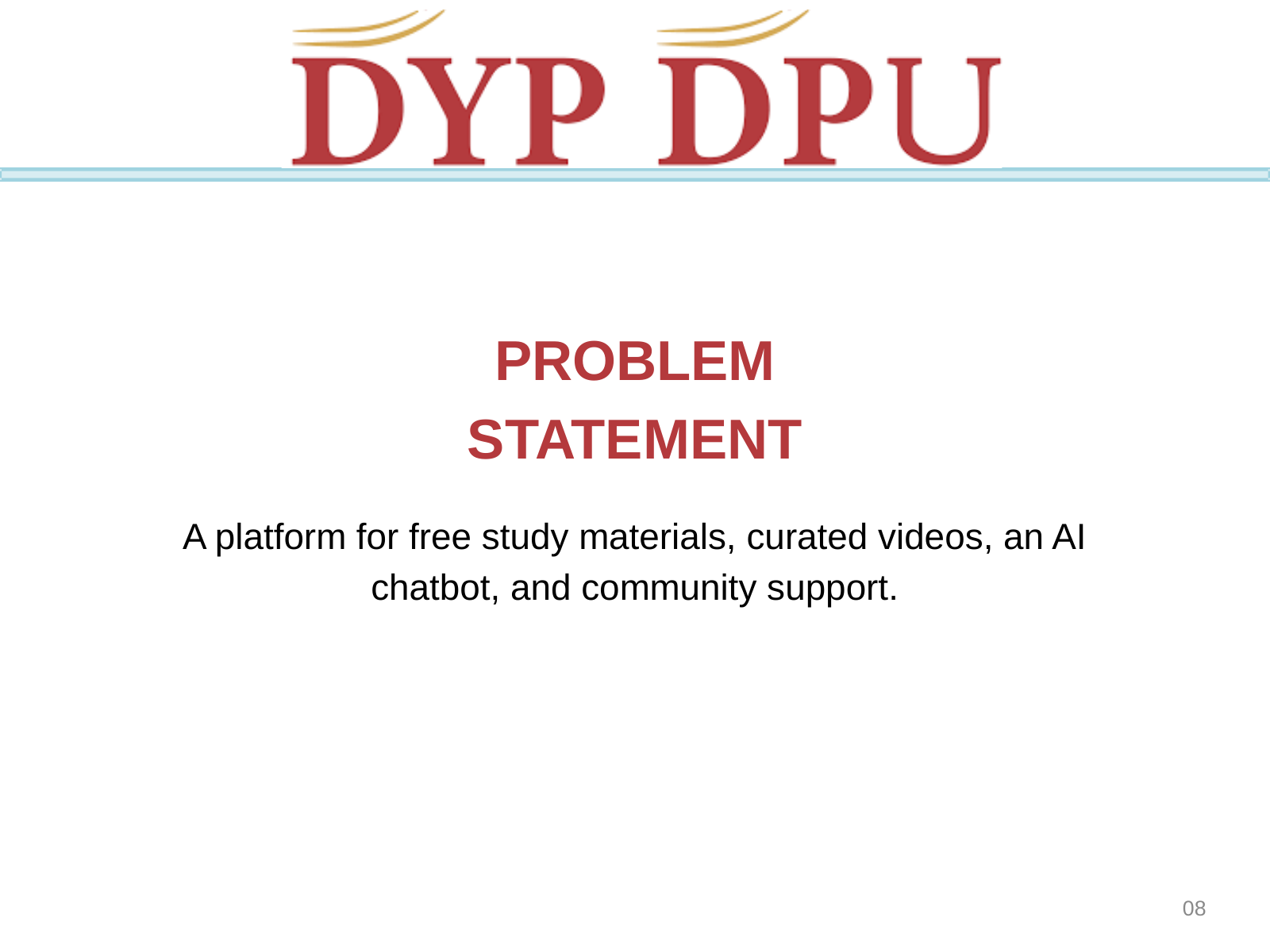

PROBLEM STATEMENT
A platform for free study materials, curated videos, an AI chatbot, and community support.

08